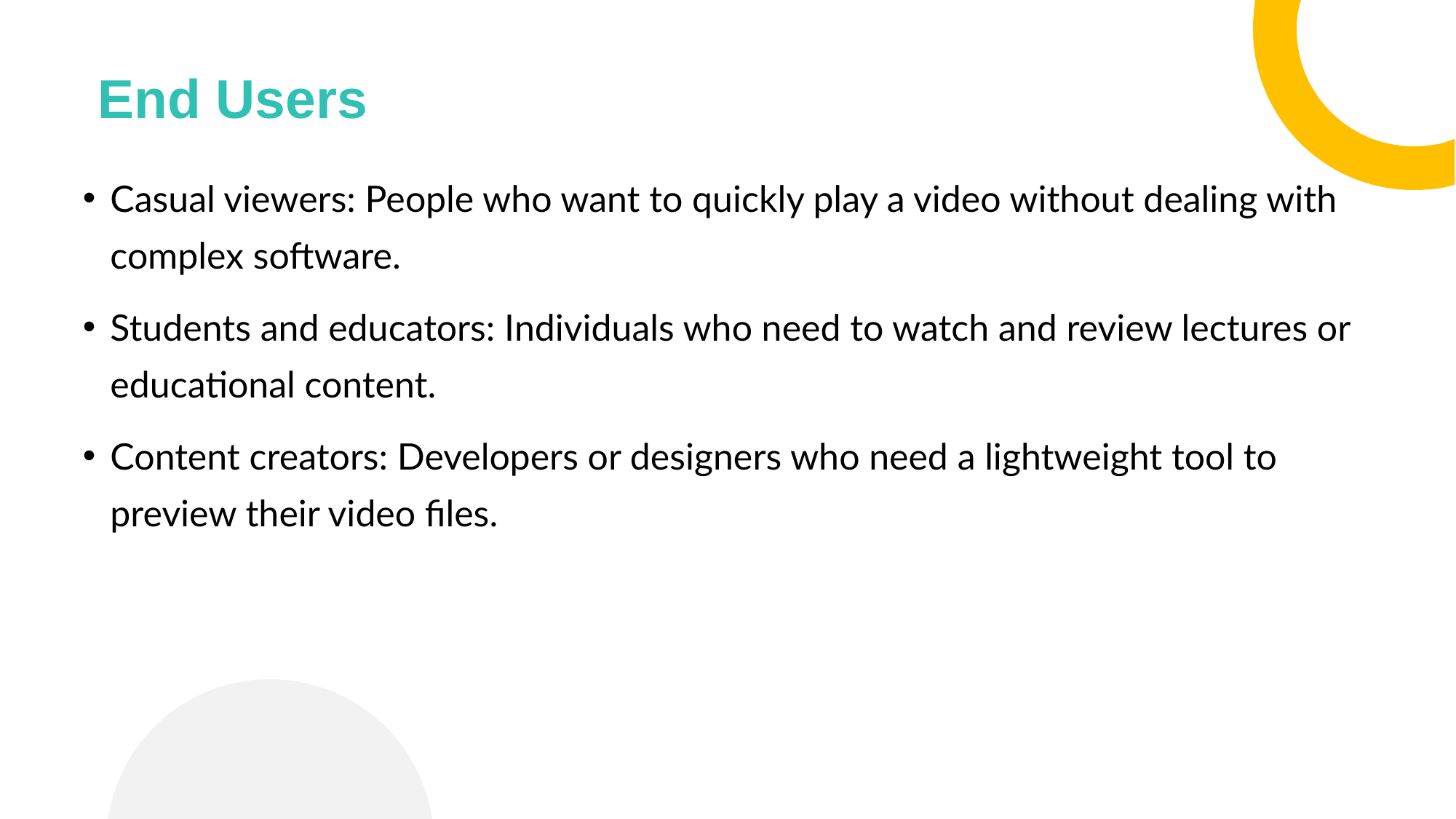

# End Users
Casual viewers: People who want to quickly play a video without dealing with complex software.
Students and educators: Individuals who need to watch and review lectures or educational content.
Content creators: Developers or designers who need a lightweight tool to preview their video files.